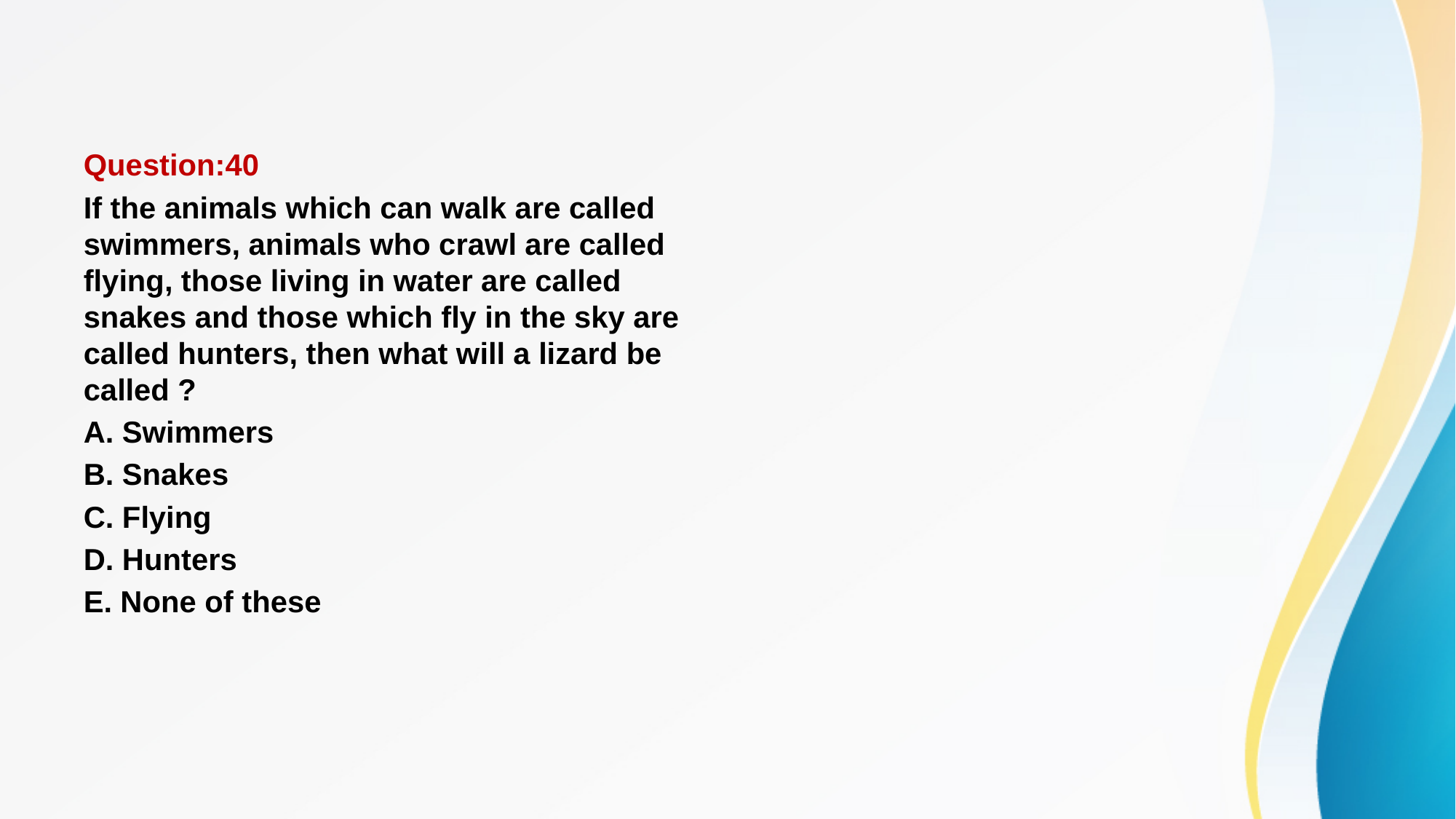

#
Question:40
If the animals which can walk are called swimmers, animals who crawl are called flying, those living in water are called snakes and those which fly in the sky are called hunters, then what will a lizard be called ?
A. Swimmers
B. Snakes
C. Flying
D. Hunters
E. None of these